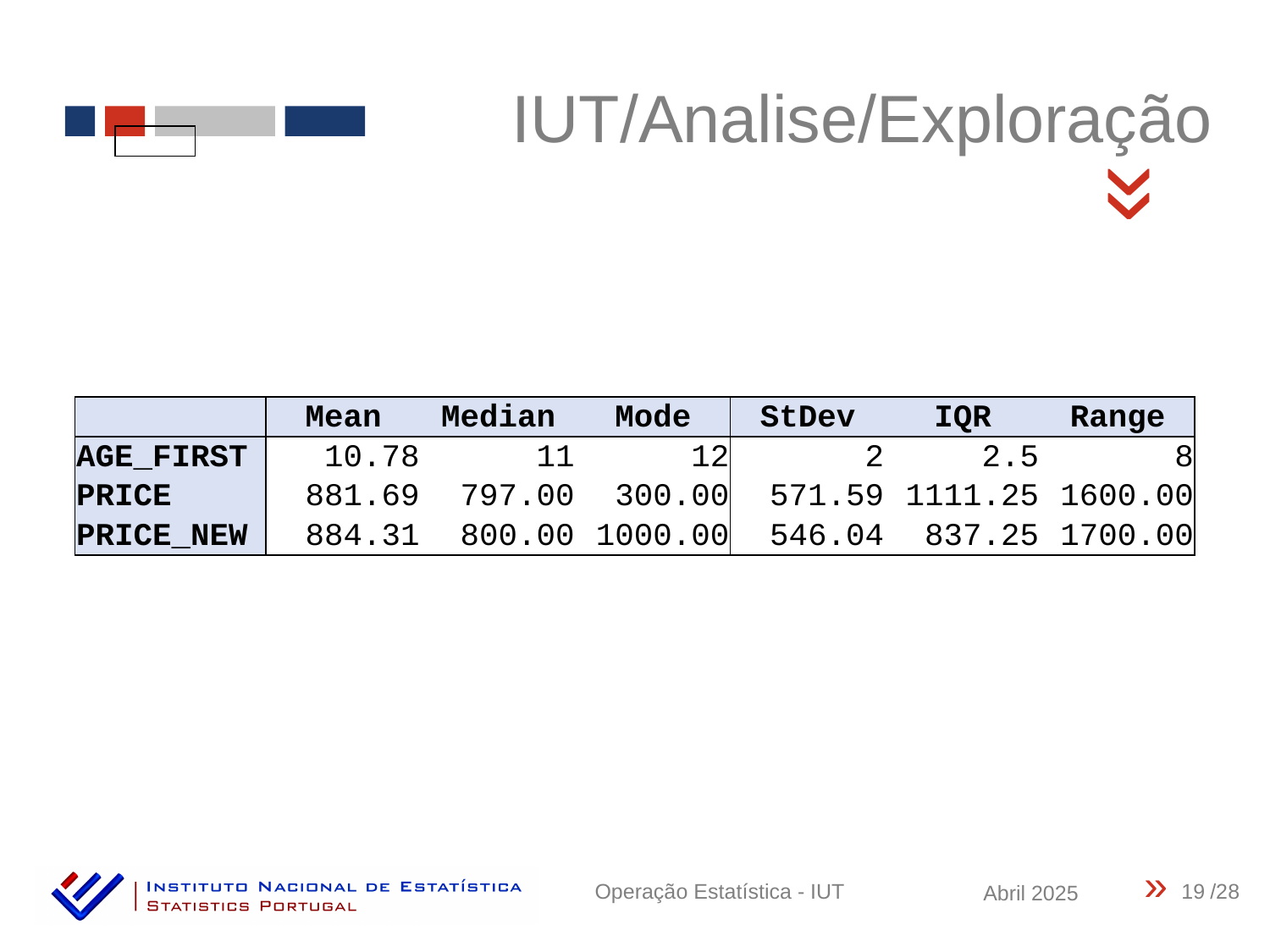

IUT/Analise/Exploração
«
|  | Mean | Median | Mode | StDev | IQR | Range |
| --- | --- | --- | --- | --- | --- | --- |
| AGE\_FIRST | 10.78 | 11 | 12 | 2 | 2.5 | 8 |
| PRICE | 881.69 | 797.00 | 300.00 | 571.59 | 1111.25 | 1600.00 |
| PRICE\_NEW | 884.31 | 800.00 | 1000.00 | 546.04 | 837.25 | 1700.00 |
19